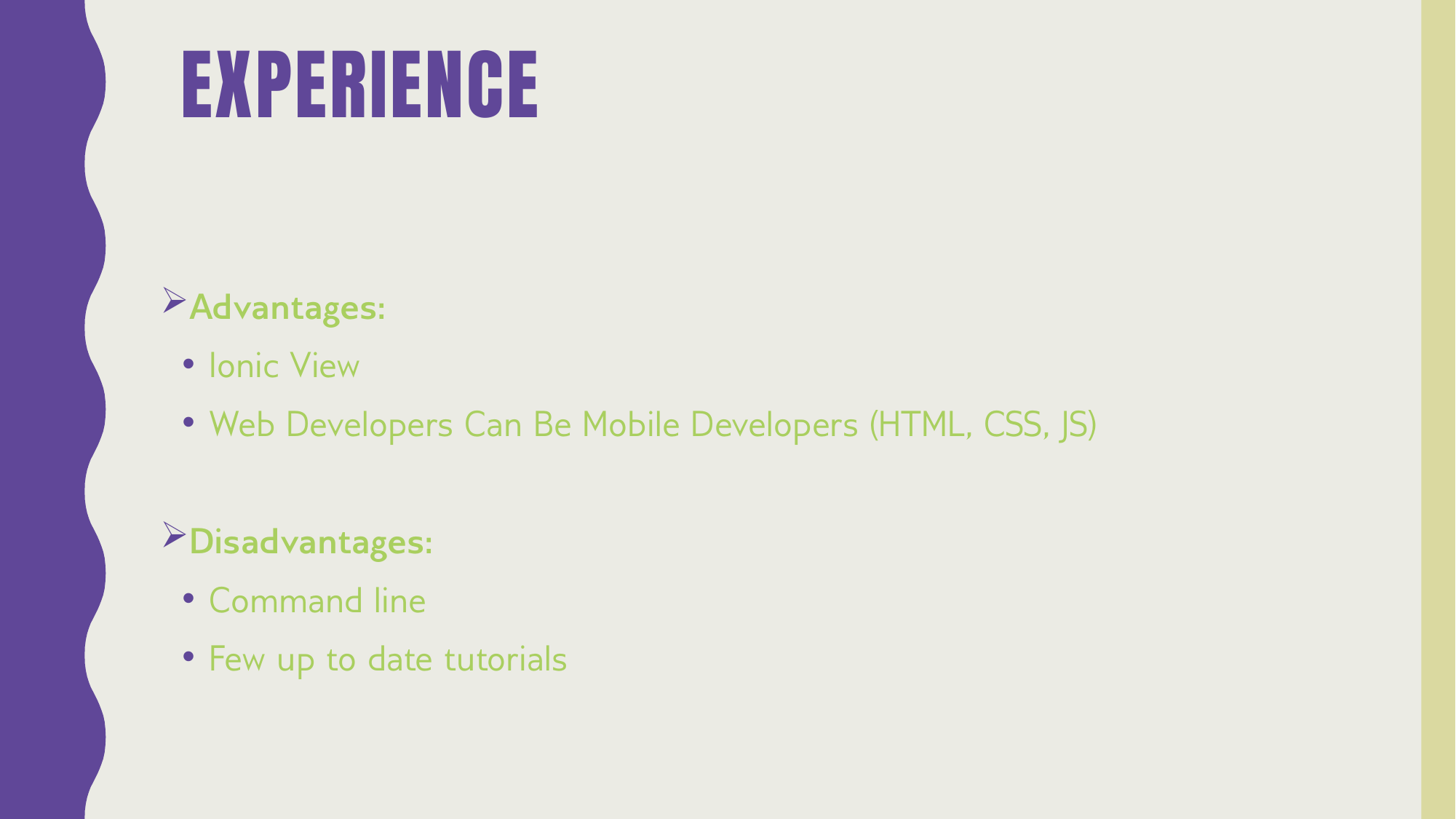

# Experience
Advantages:
Ionic View
Web Developers Can Be Mobile Developers (HTML, CSS, JS)

Disadvantages:
Command line
Few up to date tutorials